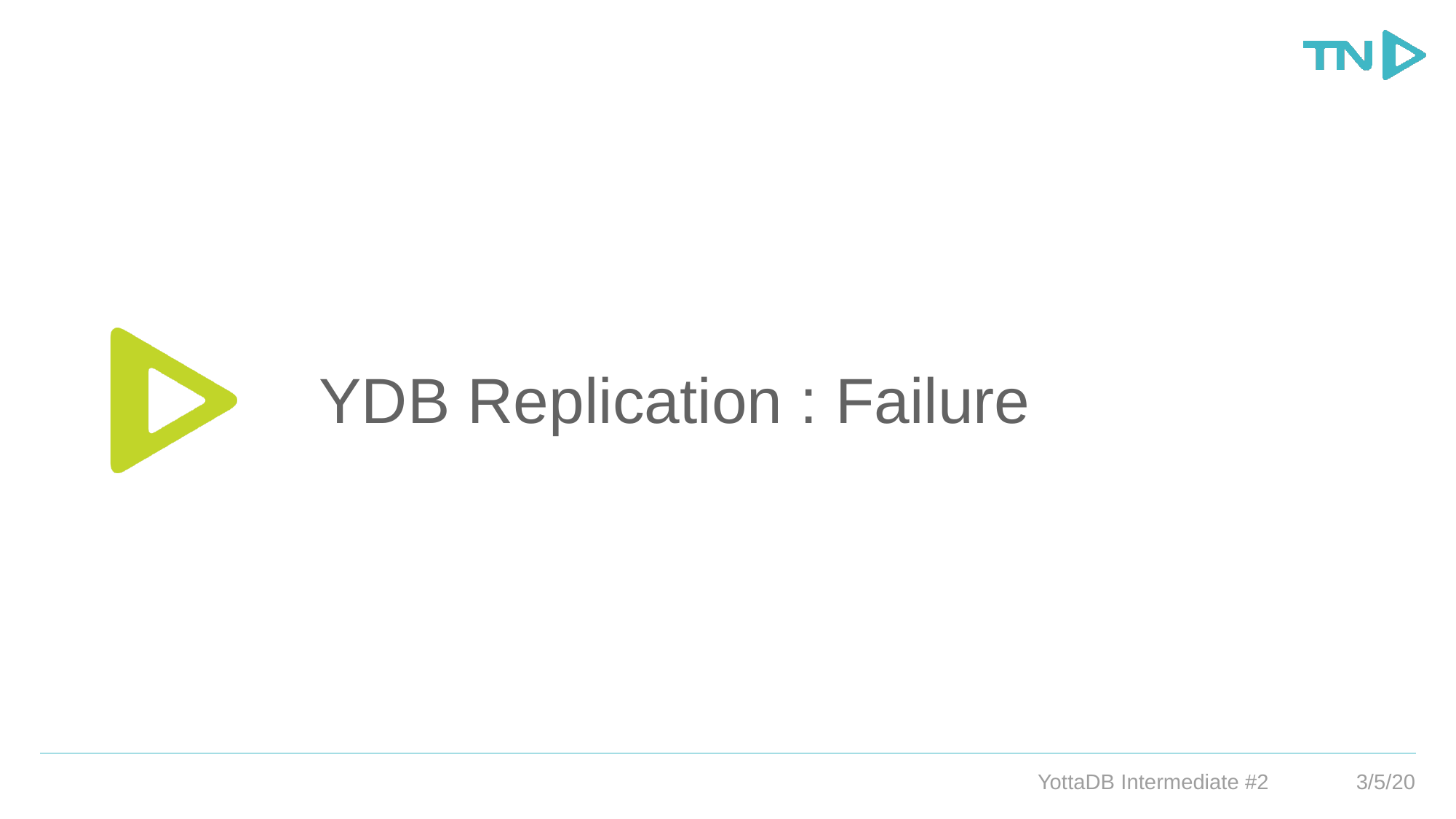

# YDB Replication : Failure
YottaDB Intermediate #2
3/5/20